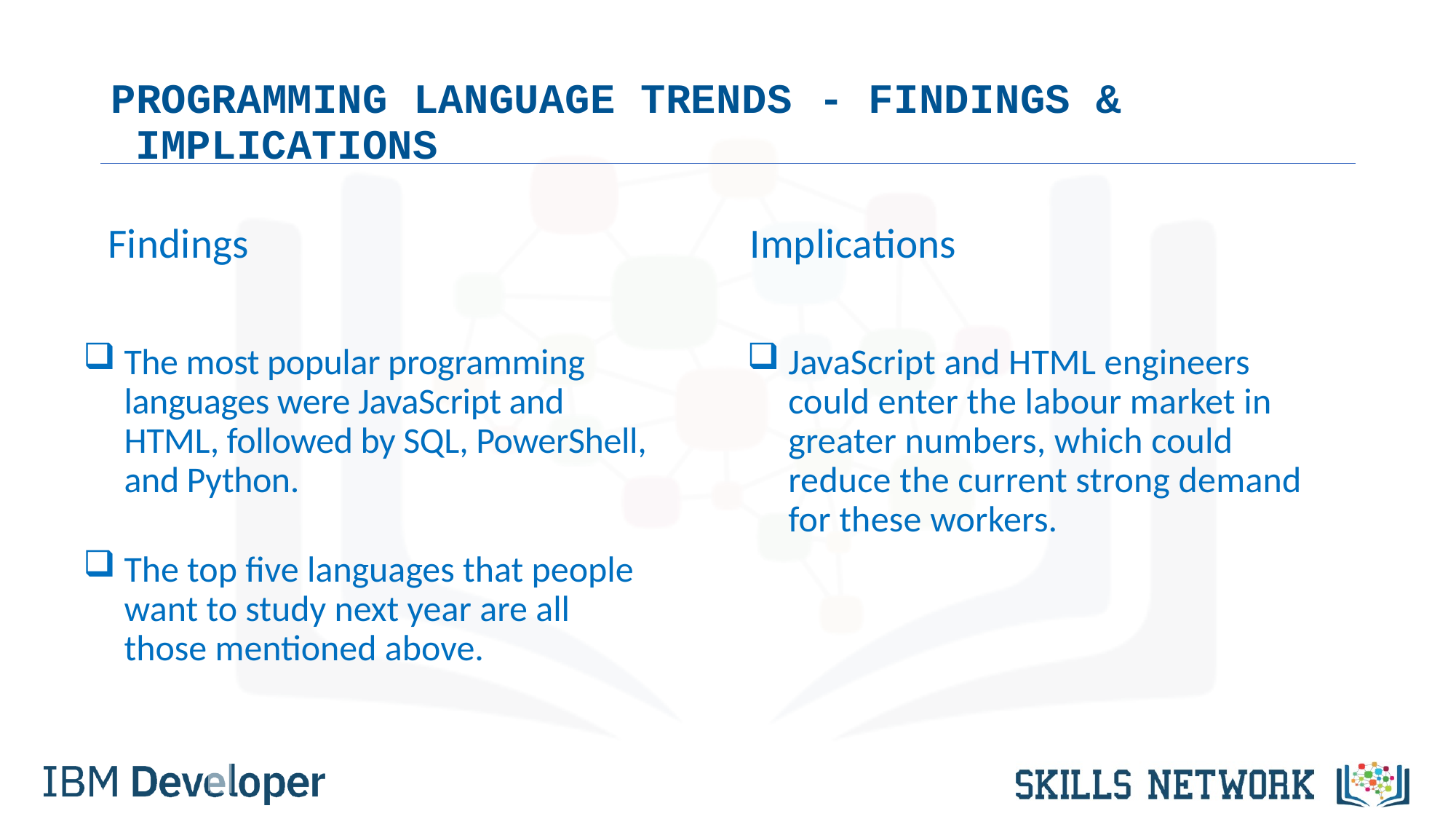

# PROGRAMMING LANGUAGE TRENDS - FINDINGS &  IMPLICATIONS
Findings	Implications
The most popular programming languages were JavaScript and HTML, followed by SQL, PowerShell, and Python.

The top five languages that people want to study next year are all those mentioned above.
JavaScript and HTML engineers could enter the labour market in greater numbers, which could reduce the current strong demand for these workers.